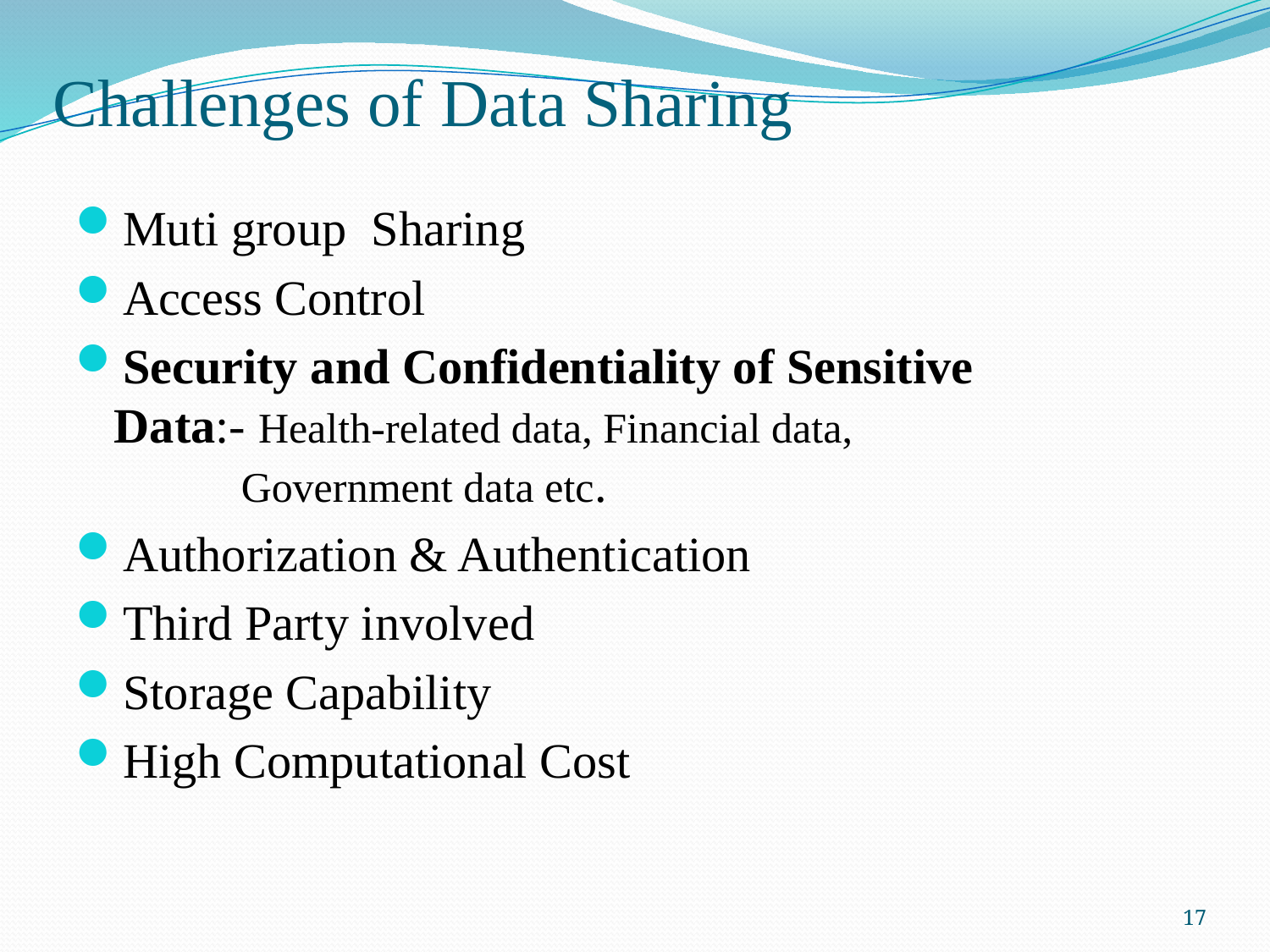

# Challenges of Data Sharing
Muti group  Sharing
Access Control
Security and Confidentiality of Sensitive Data:- Health-related data, Financial data, 			Government data etc.
Authorization & Authentication
Third Party involved
Storage Capability
High Computational Cost

17